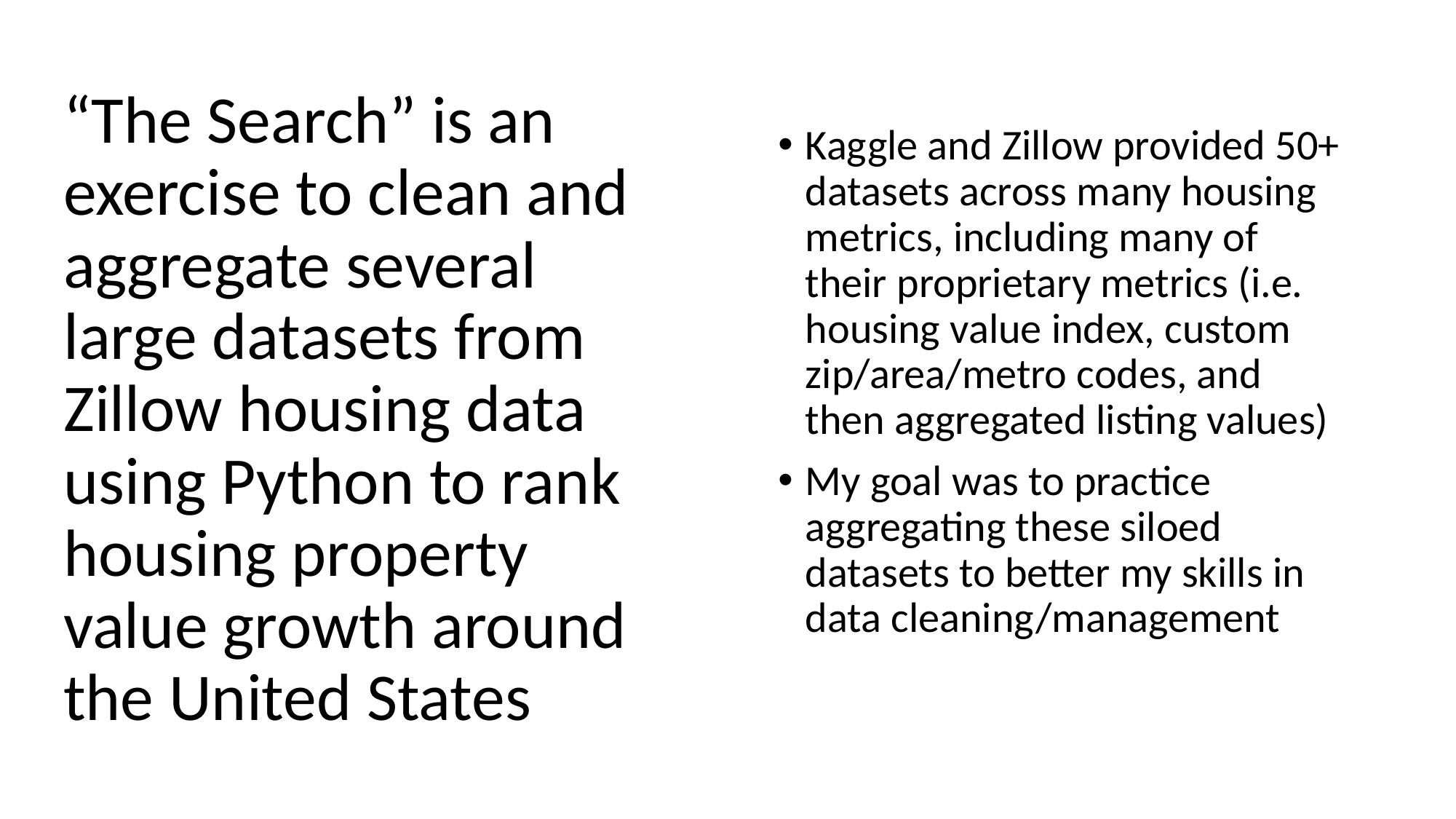

# “The Search” is an exercise to clean and aggregate several large datasets from Zillow housing data using Python to rank housing property value growth around the United States
Kaggle and Zillow provided 50+ datasets across many housing metrics, including many of their proprietary metrics (i.e. housing value index, custom zip/area/metro codes, and then aggregated listing values)
My goal was to practice aggregating these siloed datasets to better my skills in data cleaning/management